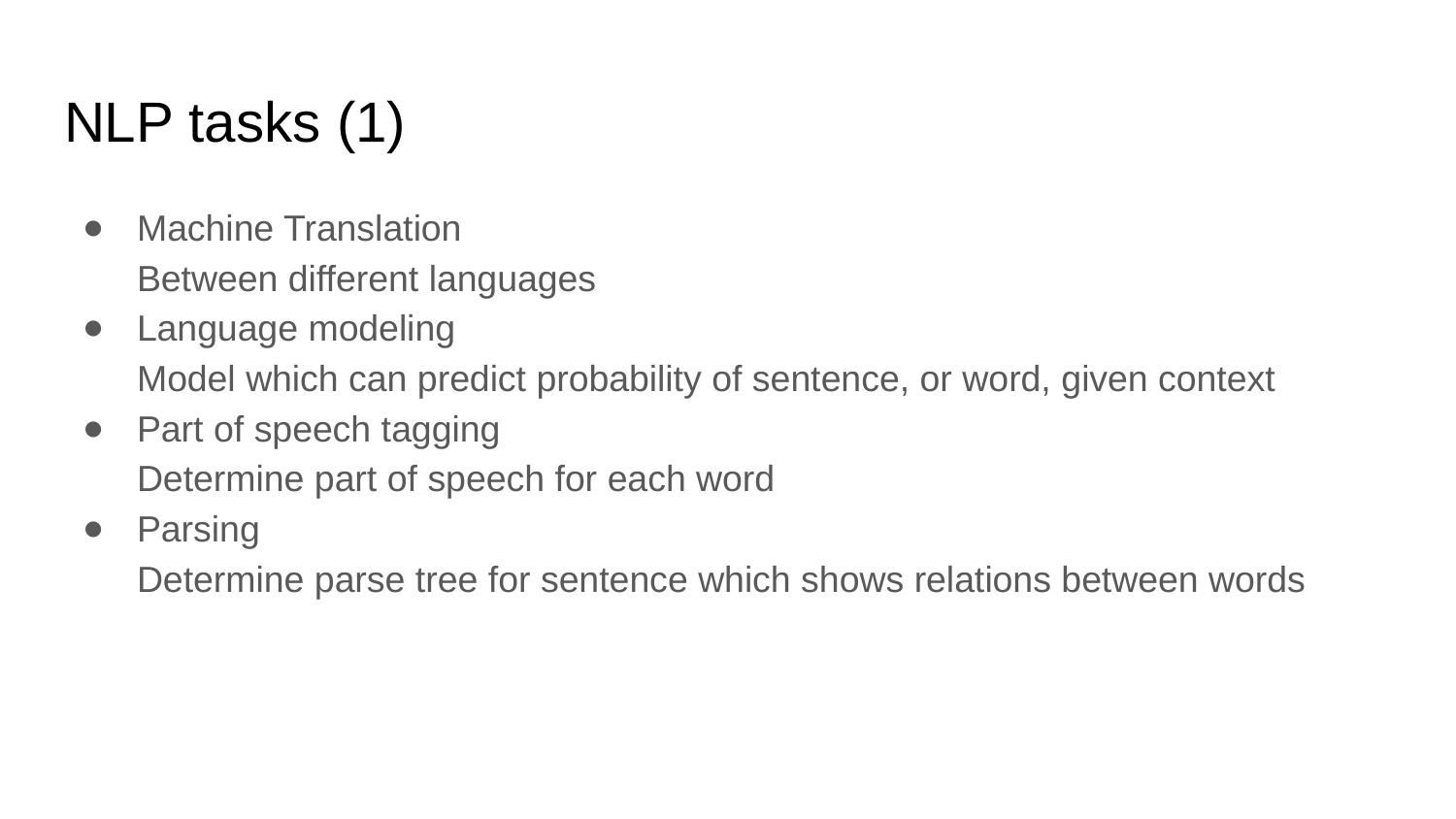

# NLP tasks (1)

Machine Translation
Between different languages
Language modeling
Model which can predict probability of sentence, or word, given context
Part of speech tagging
Determine part of speech for each word
Parsing
Determine parse tree for sentence which shows relations between words